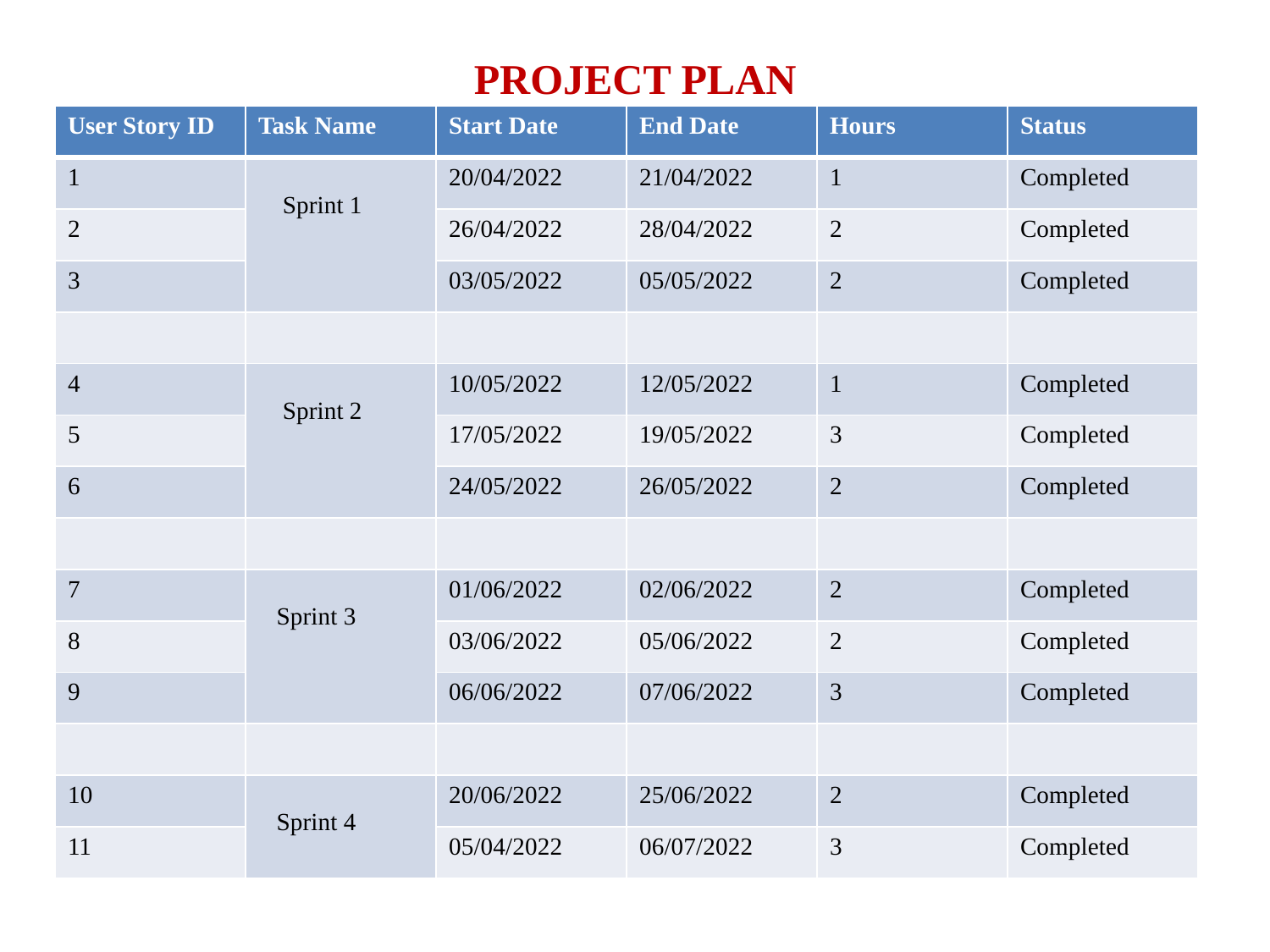

# PROJECT PLAN
| User Story ID | Task Name | Start Date | End Date | Hours | Status |
| --- | --- | --- | --- | --- | --- |
| 1 | Sprint 1 | 20/04/2022 | 21/04/2022 | 1 | Completed |
| 2 |  | 26/04/2022 | 28/04/2022 | 2 | Completed |
| 3 |  | 03/05/2022 | 05/05/2022 | 2 | Completed |
|  |  |  |  |  |  |
| 4 | Sprint 2 | 10/05/2022 | 12/05/2022 | 1 | Completed |
| 5 |  | 17/05/2022 | 19/05/2022 | 3 | Completed |
| 6 |  | 24/05/2022 | 26/05/2022 | 2 | Completed |
|  |  |  |  |  |  |
| 7 | Sprint 3 | 01/06/2022 | 02/06/2022 | 2 | Completed |
| 8 |  | 03/06/2022 | 05/06/2022 | 2 | Completed |
| 9 |  | 06/06/2022 | 07/06/2022 | 3 | Completed |
|  |  |  |  |  |  |
| 10 | Sprint 4 | 20/06/2022 | 25/06/2022 | 2 | Completed |
| 11 |  | 05/04/2022 | 06/07/2022 | 3 | Completed |